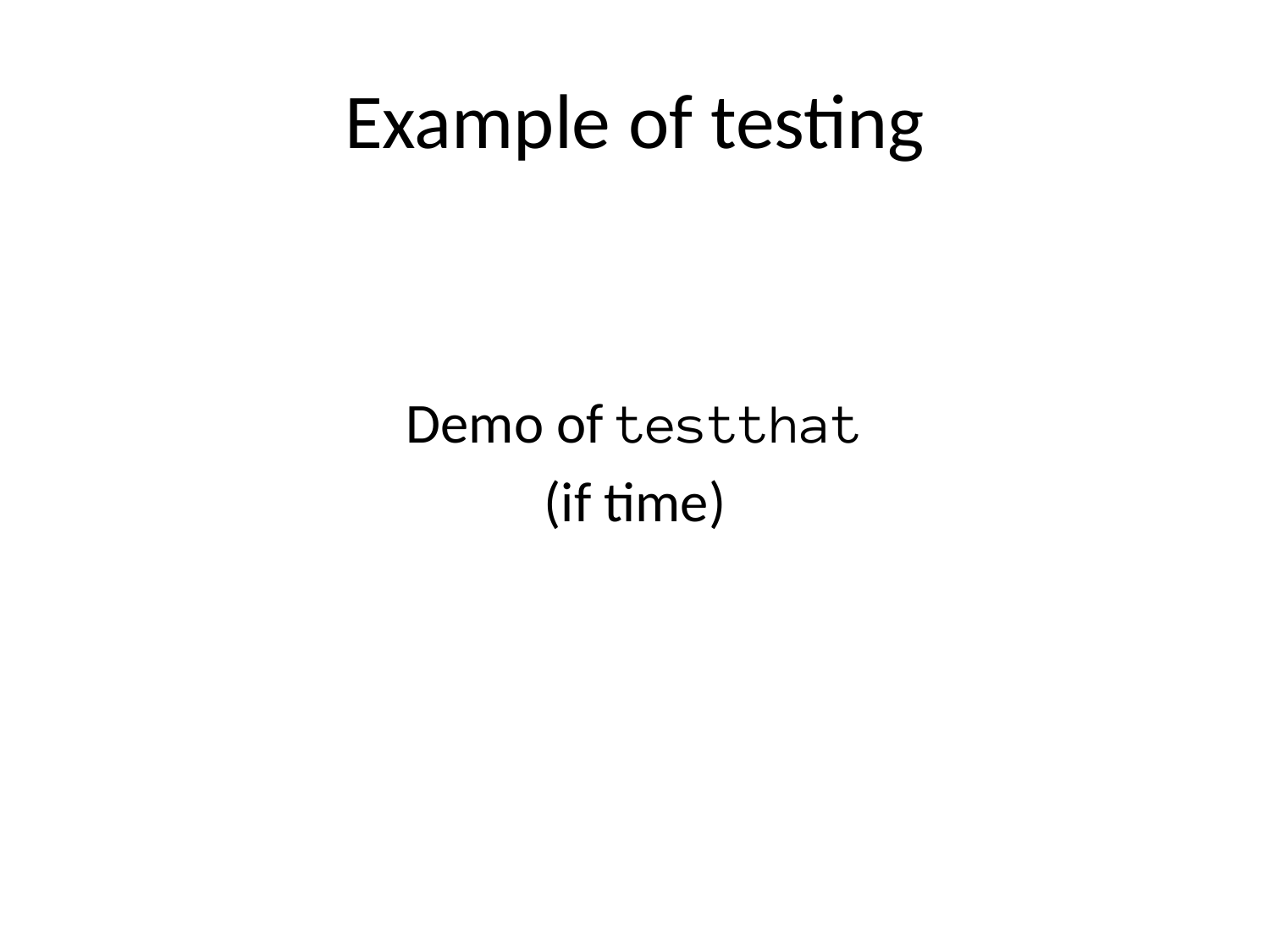

# Example of testing

Demo of testthat
(if time)